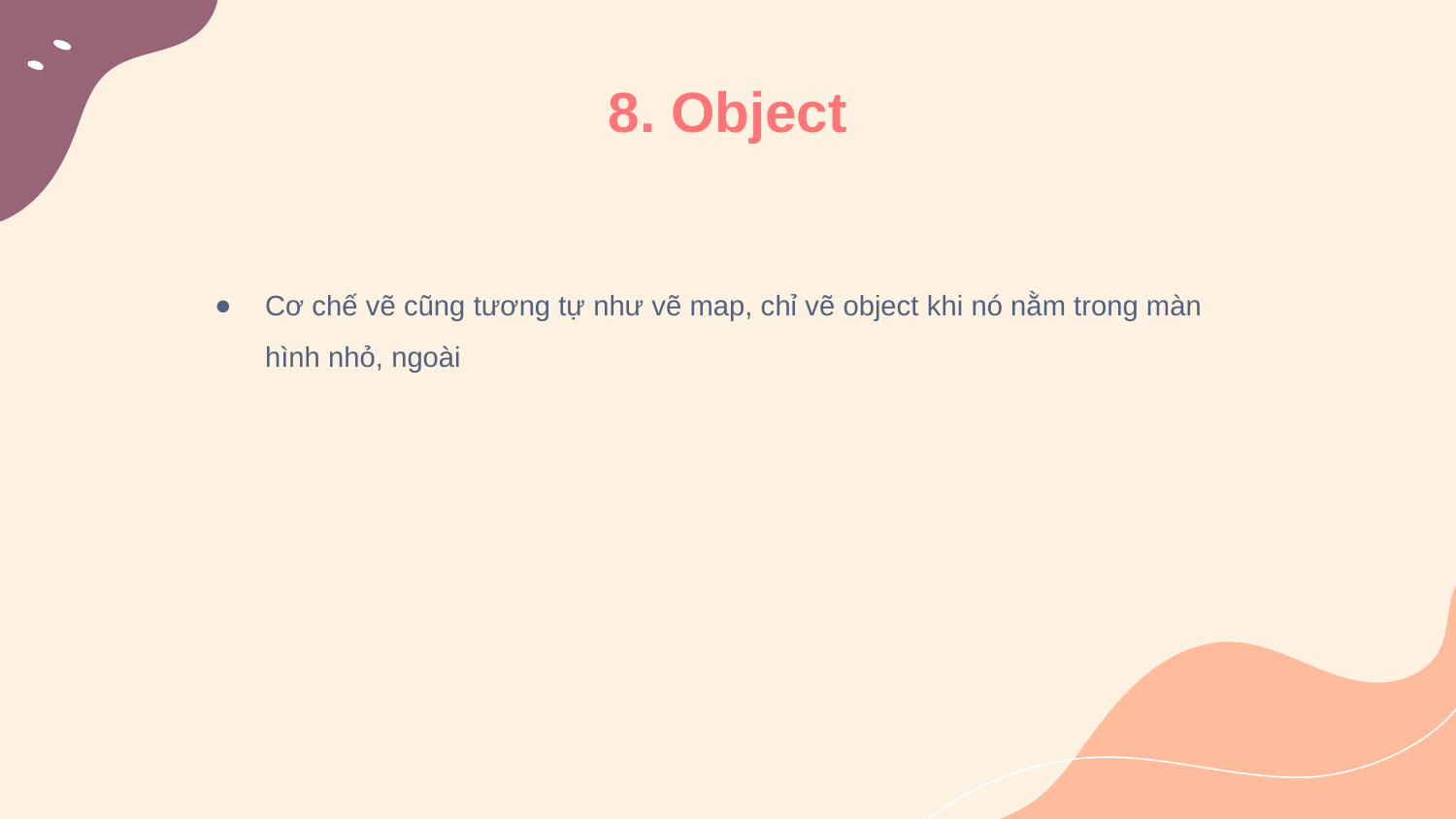

# 8. Object
Cơ chế vẽ cũng tương tự như vẽ map, chỉ vẽ object khi nó nằm trong màn hình nhỏ, ngoài